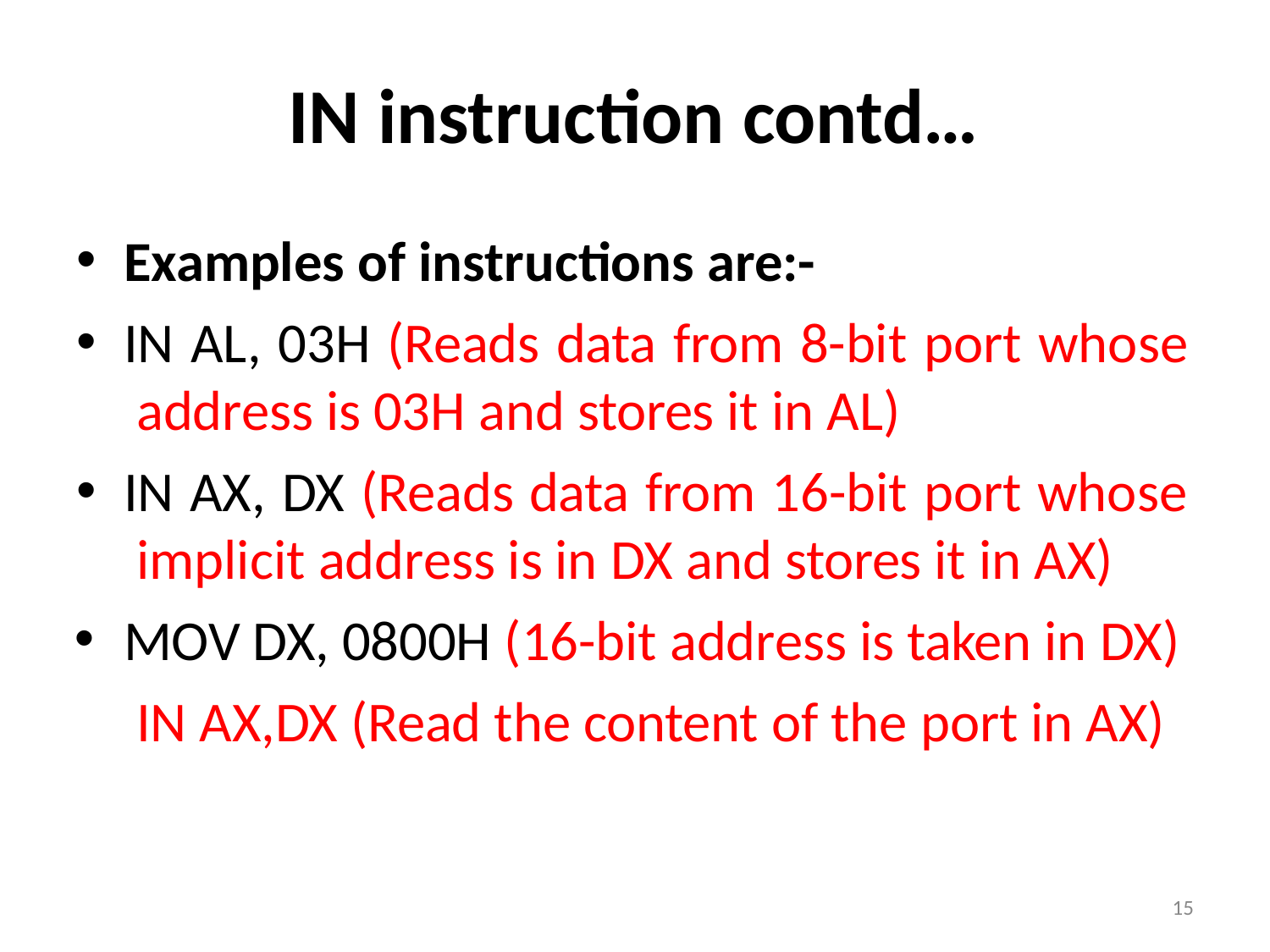

# IN instruction contd…
Examples of instructions are:-
IN AL, 03H (Reads data from 8-bit port whose  address is 03H and stores it in AL)
IN AX, DX (Reads data from 16-bit port whose  implicit address is in DX and stores it in AX)
MOV DX, 0800H (16-bit address is taken in DX)  IN AX,DX (Read the content of the port in AX)
15